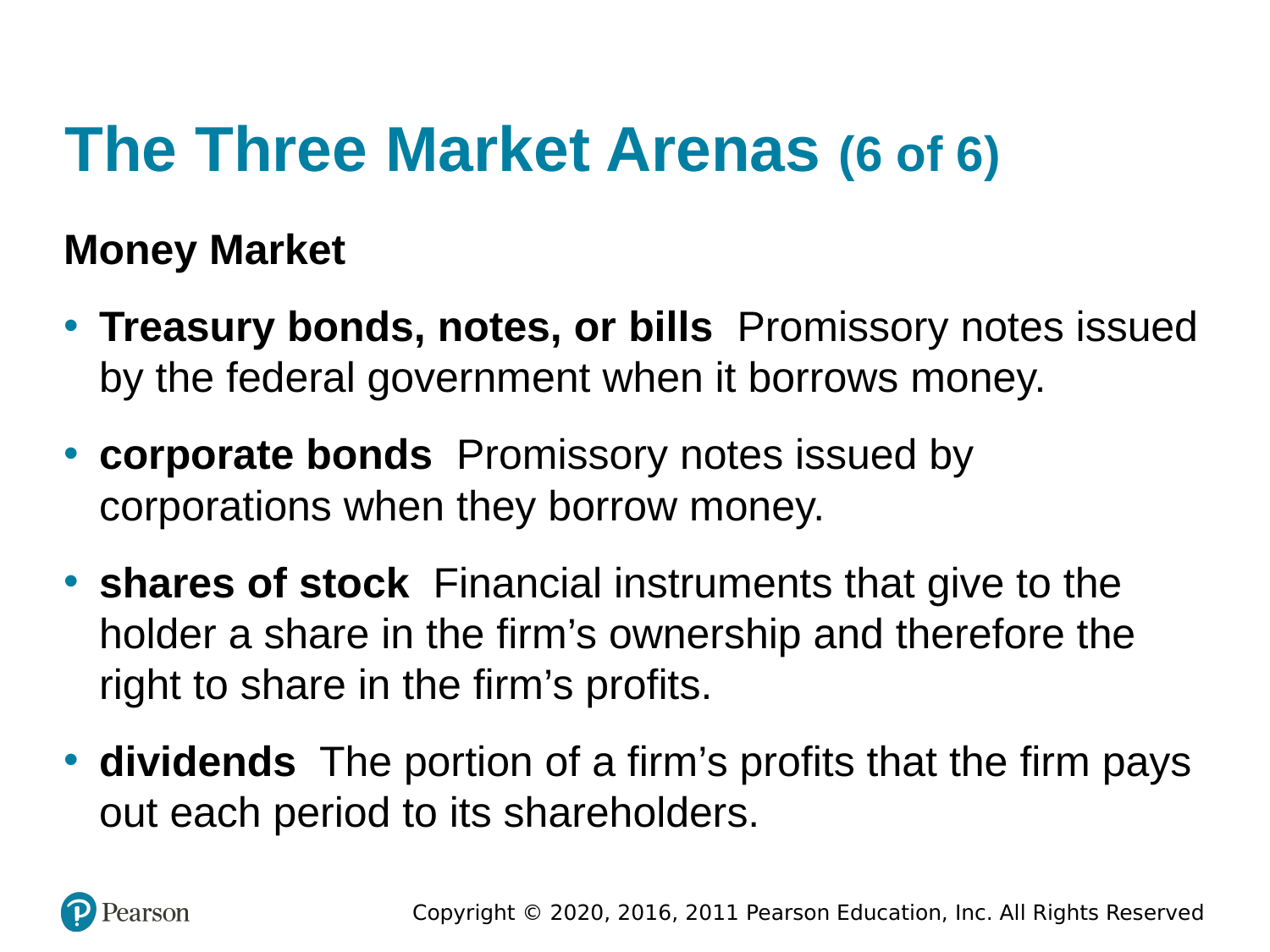

# The Three Market Arenas (6 of 6)
Money Market
Treasury bonds, notes, or bills  Promissory notes issued by the federal government when it borrows money.
corporate bonds  Promissory notes issued by corporations when they borrow money.
shares of stock  Financial instruments that give to the holder a share in the firm’s ownership and therefore the right to share in the firm’s profits.
dividends  The portion of a firm’s profits that the firm pays out each period to its shareholders.